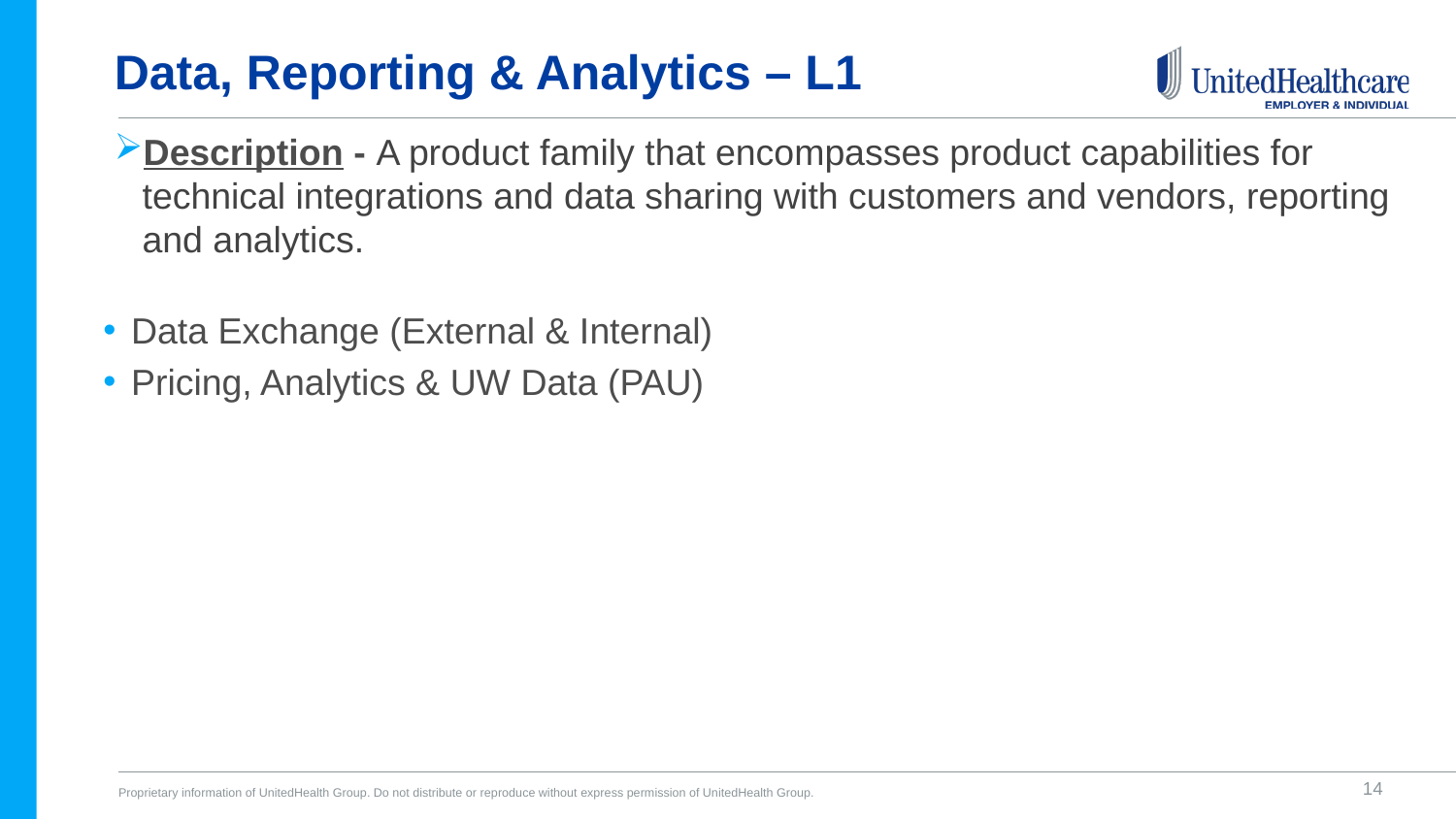

# Data, Reporting & Analytics – L1
Description - A product family that encompasses product capabilities for technical integrations and data sharing with customers and vendors, reporting and analytics.

Data Exchange (External & Internal)
Pricing, Analytics & UW Data (PAU)

14